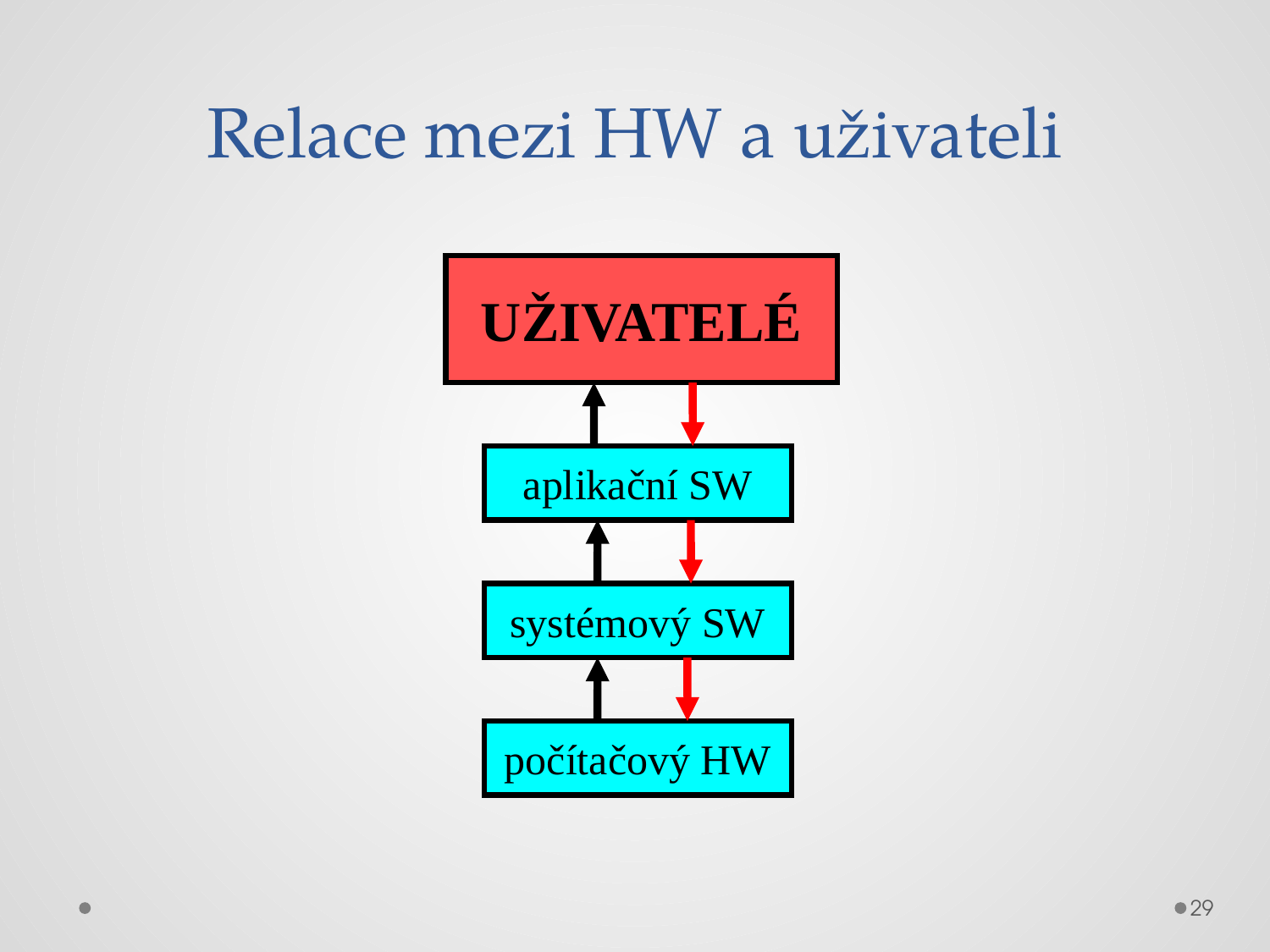

# Relace mezi HW a uživateli
UŽIVATELÉ

aplikační SW

systémový SW

počítačový HW
29